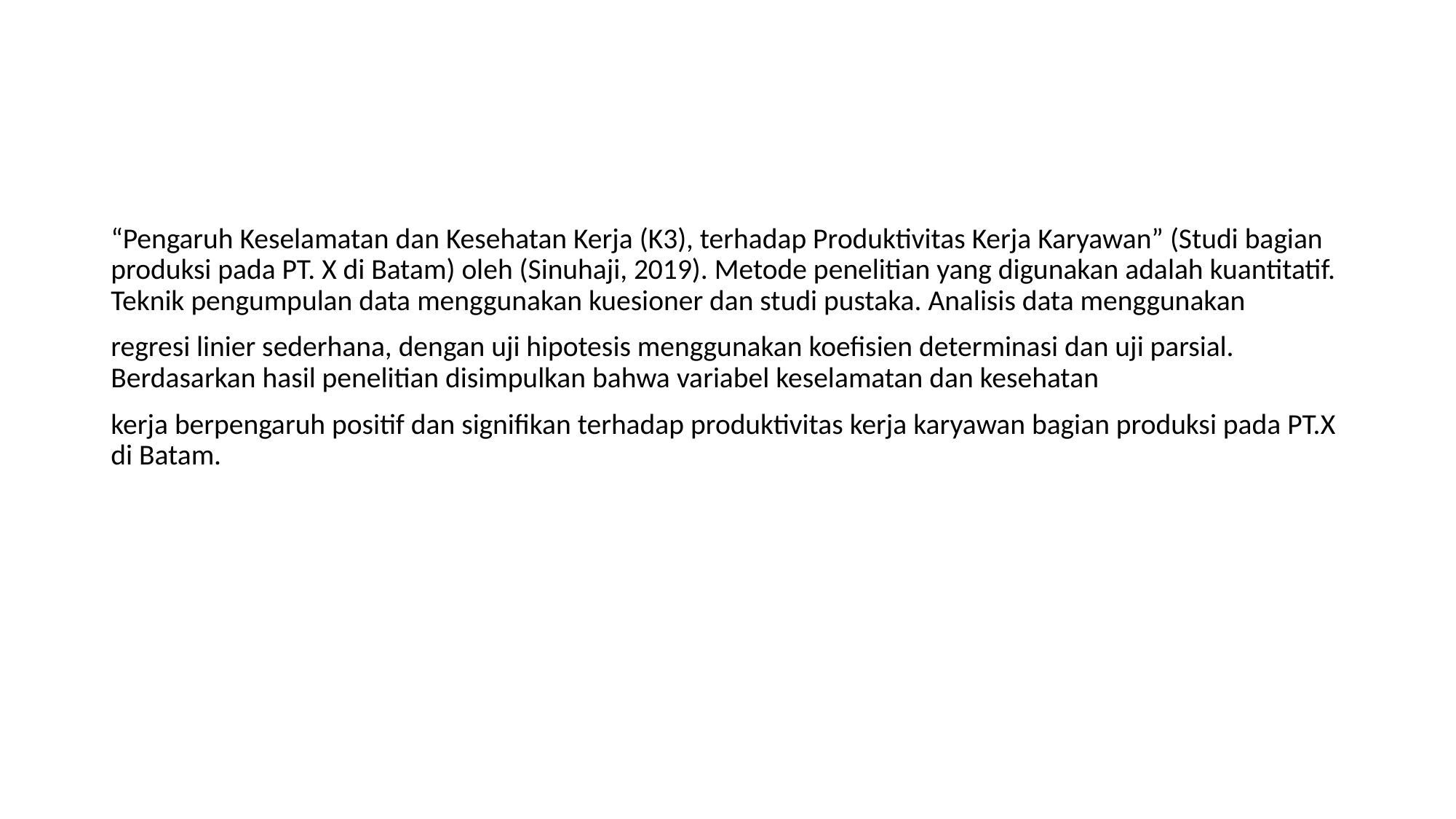

#
“Pengaruh Keselamatan dan Kesehatan Kerja (K3), terhadap Produktivitas Kerja Karyawan” (Studi bagian produksi pada PT. X di Batam) oleh (Sinuhaji, 2019). Metode penelitian yang digunakan adalah kuantitatif. Teknik pengumpulan data menggunakan kuesioner dan studi pustaka. Analisis data menggunakan
regresi linier sederhana, dengan uji hipotesis menggunakan koefisien determinasi dan uji parsial. Berdasarkan hasil penelitian disimpulkan bahwa variabel keselamatan dan kesehatan
kerja berpengaruh positif dan signifikan terhadap produktivitas kerja karyawan bagian produksi pada PT.X di Batam.